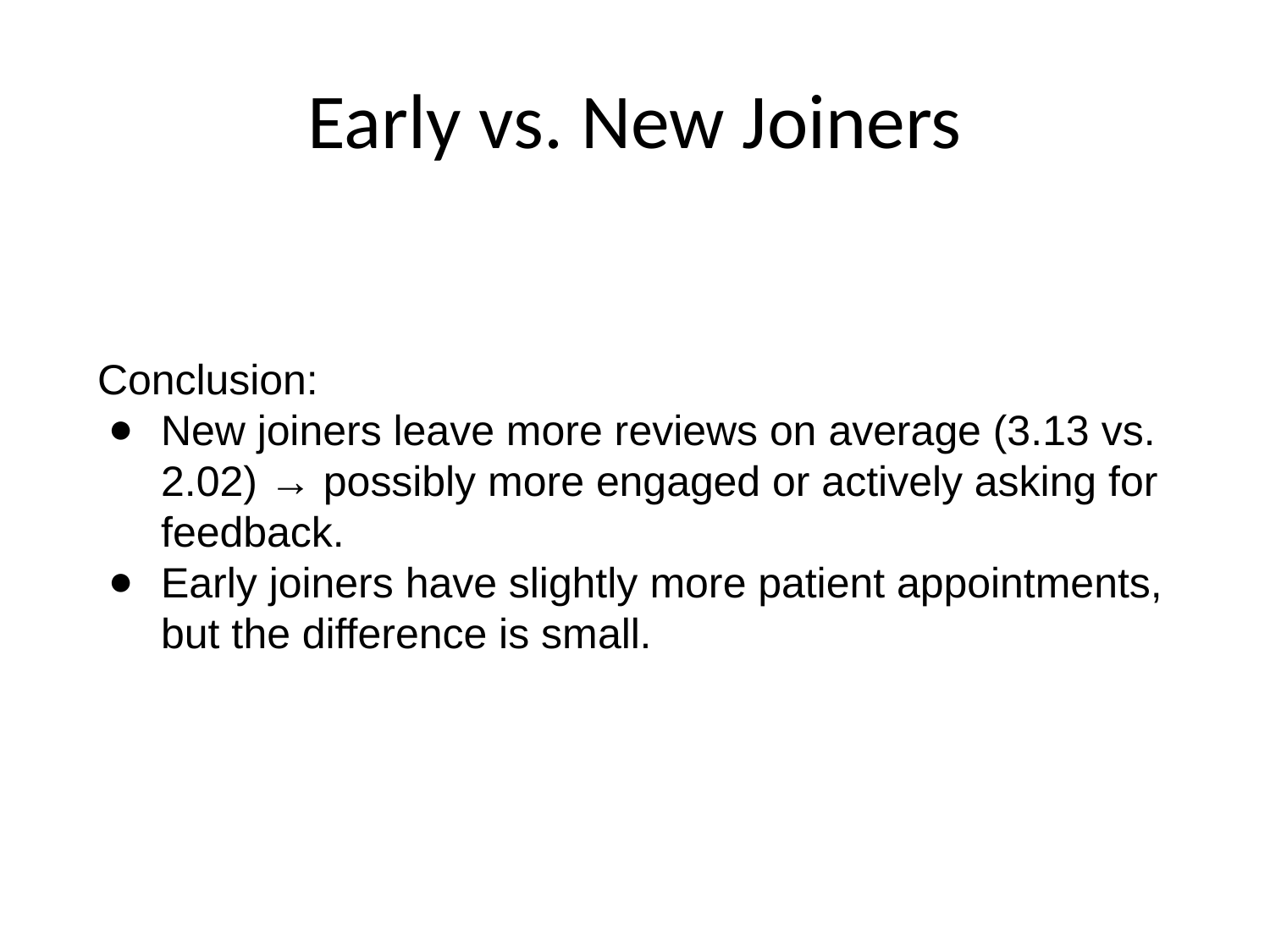

# Early vs. New Joiners

Conclusion:
New joiners leave more reviews on average (3.13 vs. 2.02) → possibly more engaged or actively asking for feedback.
Early joiners have slightly more patient appointments, but the difference is small.